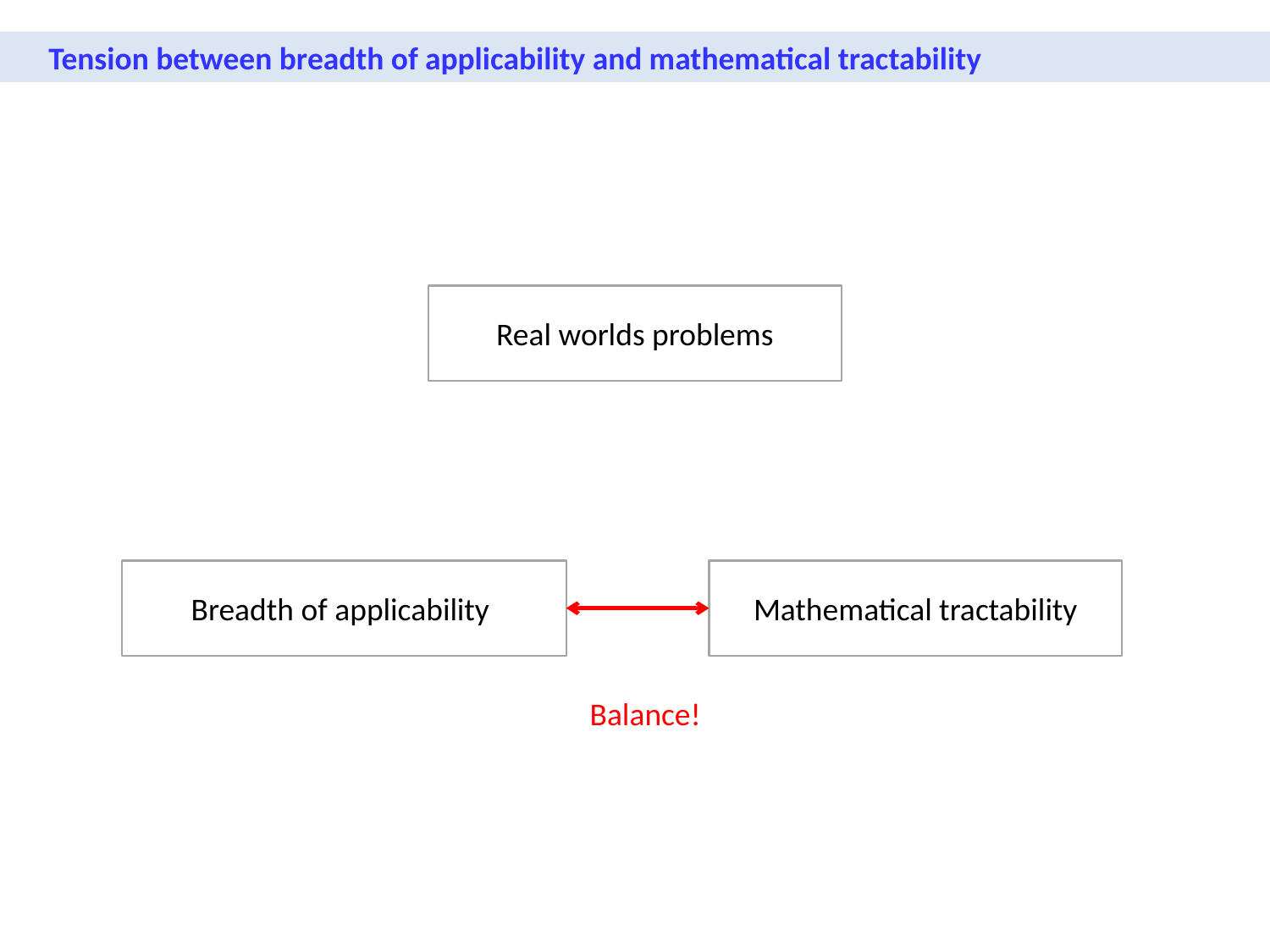

Tension between breadth of applicability and mathematical tractability
Real worlds problems
Breadth of applicability
Mathematical tractability
Balance!